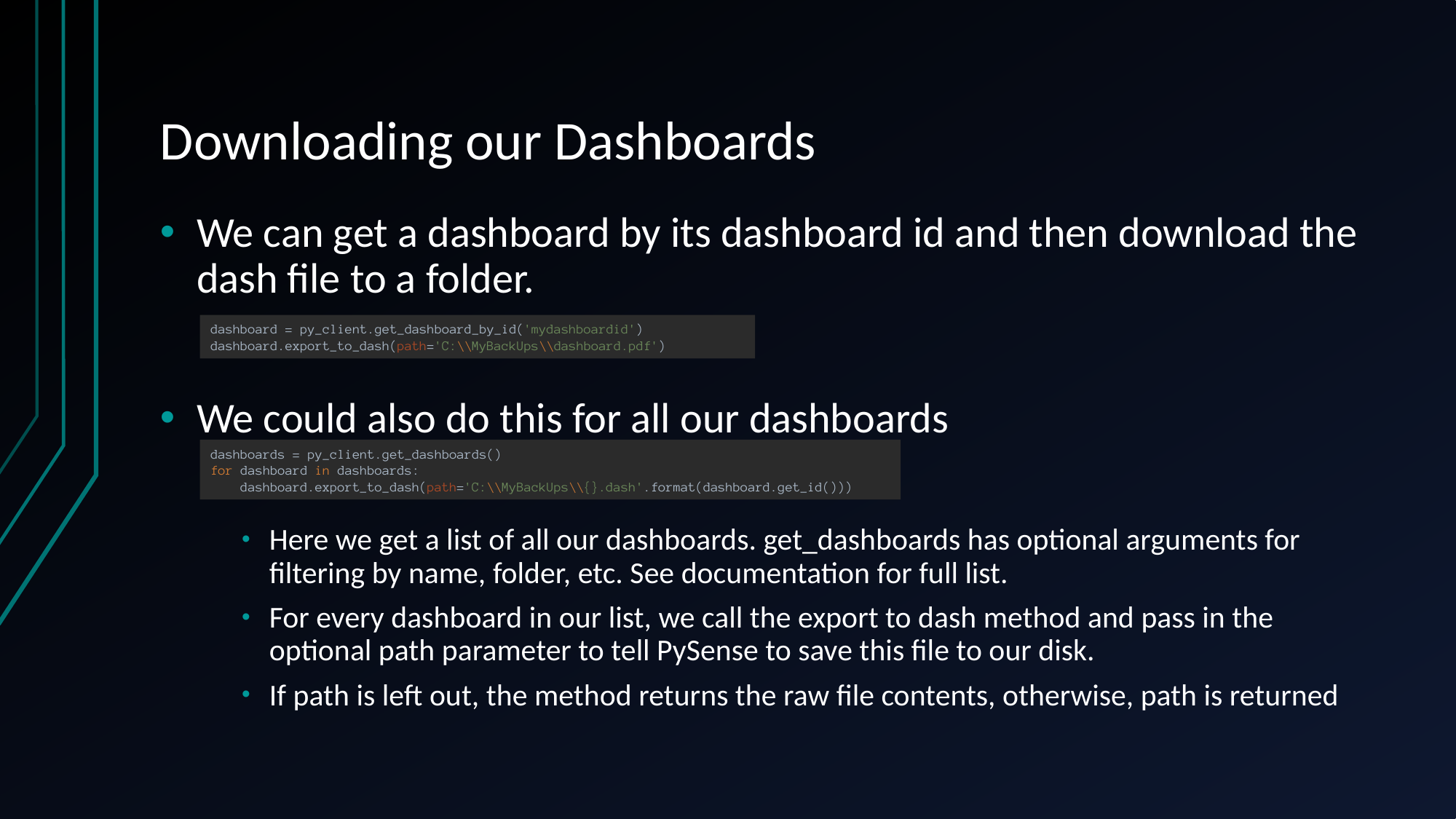

# Downloading our Dashboards
We can get a dashboard by its dashboard id and then download the dash file to a folder.

We could also do this for all our dashboards

Here we get a list of all our dashboards. get_dashboards has optional arguments for filtering by name, folder, etc. See documentation for full list.
For every dashboard in our list, we call the export to dash method and pass in the optional path parameter to tell PySense to save this file to our disk.
If path is left out, the method returns the raw file contents, otherwise, path is returned
dashboard = py_client.get_dashboard_by_id('mydashboardid')
dashboard.export_to_dash(path='C:\\MyBackUps\\dashboard.pdf')
dashboards = py_client.get_dashboards()
for dashboard in dashboards:
    dashboard.export_to_dash(path='C:\\MyBackUps\\{}.dash'.format(dashboard.get_id()))